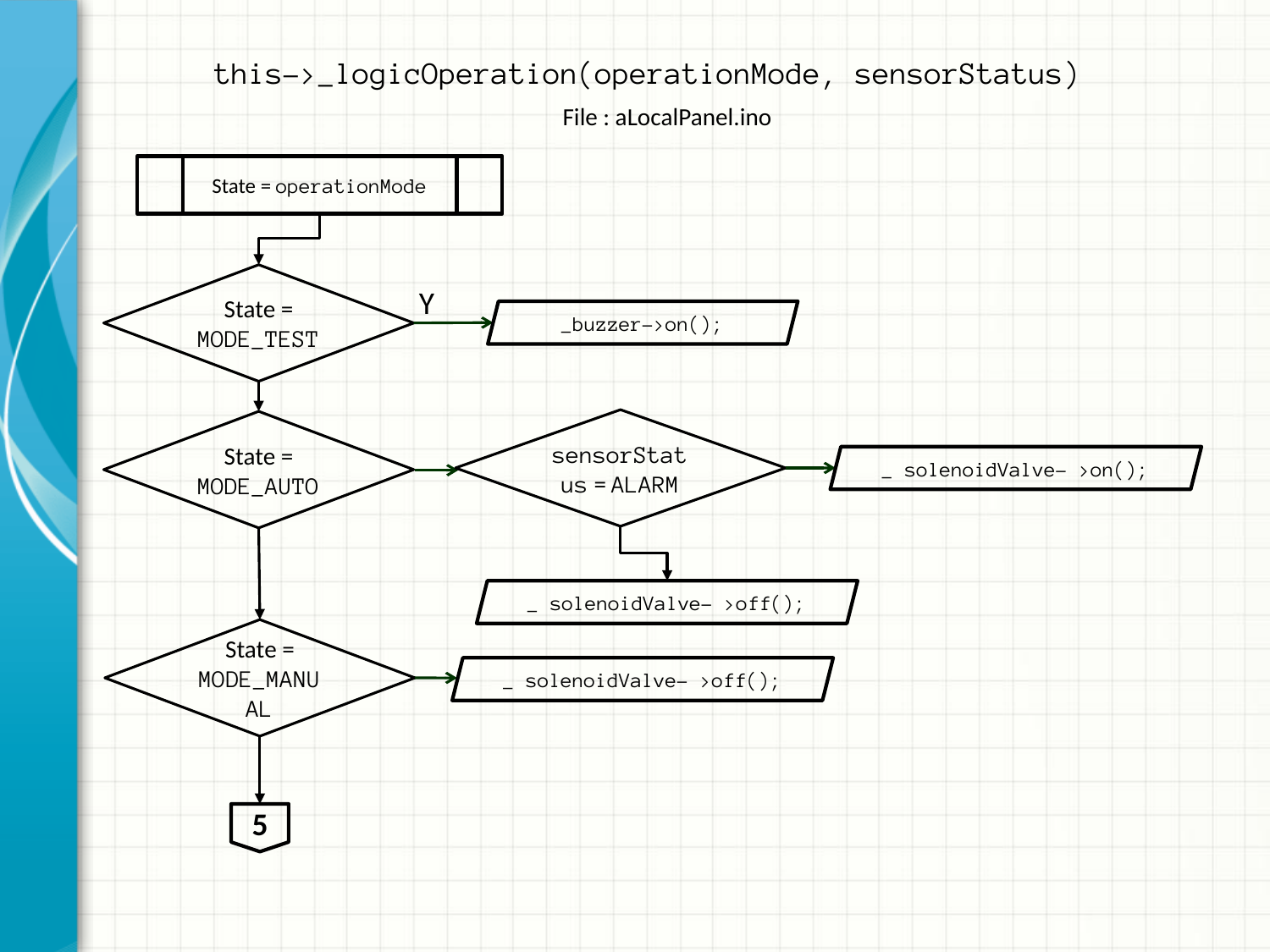

# this->_logicOperation(operationMode, sensorStatus)
File : aLocalPanel.ino
State = operationMode
State = MODE_TEST
Y
_buzzer->on();
sensorStatus = ALARM
State = MODE_AUTO
_ solenoidValve- >on();
_ solenoidValve- >off();
State = MODE_MANUAL
_ solenoidValve- >off();
5